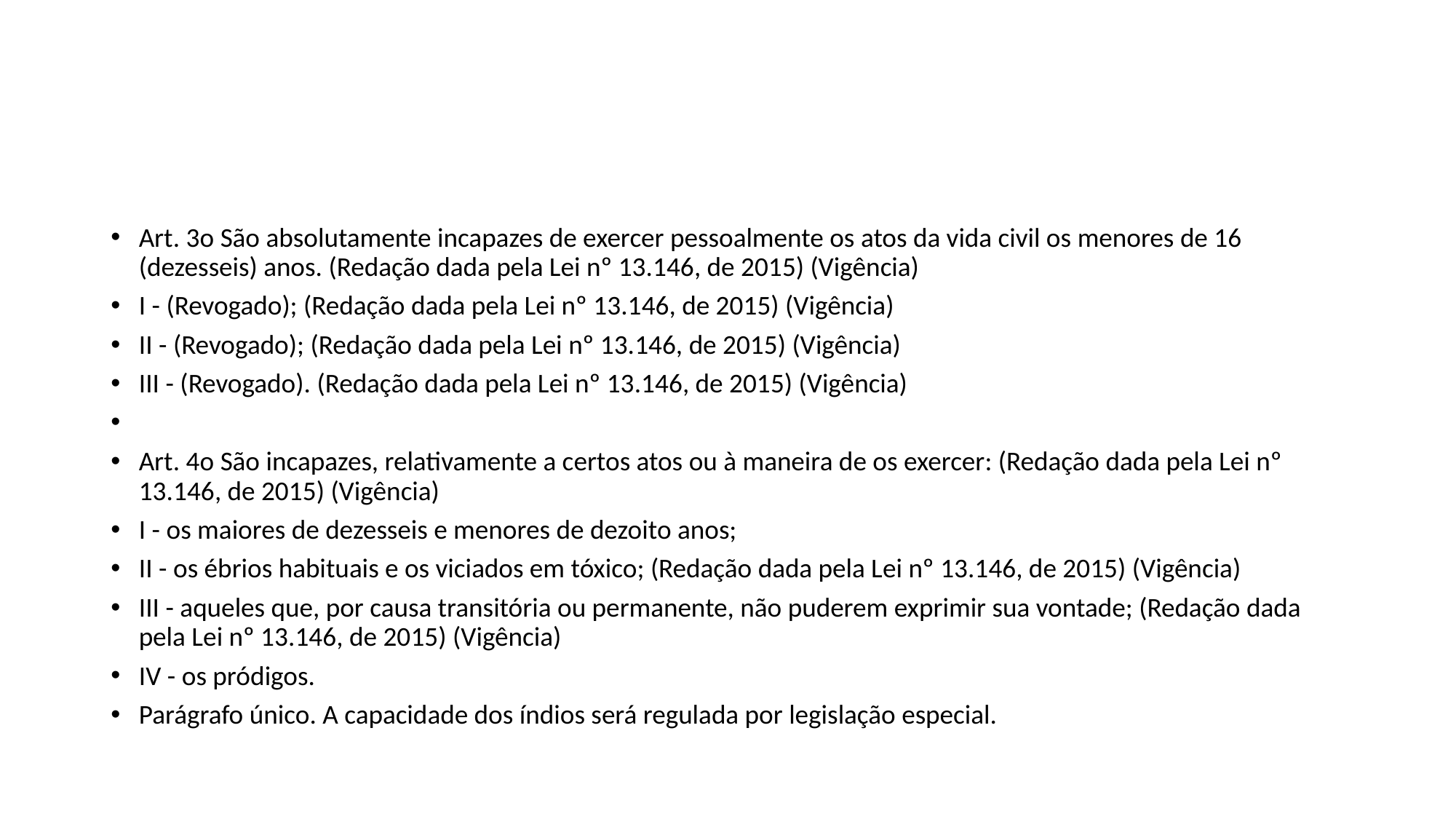

#
Art. 3o São absolutamente incapazes de exercer pessoalmente os atos da vida civil os menores de 16 (dezesseis) anos. (Redação dada pela Lei nº 13.146, de 2015) (Vigência)
I - (Revogado); (Redação dada pela Lei nº 13.146, de 2015) (Vigência)
II - (Revogado); (Redação dada pela Lei nº 13.146, de 2015) (Vigência)
III - (Revogado). (Redação dada pela Lei nº 13.146, de 2015) (Vigência)

Art. 4o São incapazes, relativamente a certos atos ou à maneira de os exercer: (Redação dada pela Lei nº 13.146, de 2015) (Vigência)
I - os maiores de dezesseis e menores de dezoito anos;
II - os ébrios habituais e os viciados em tóxico; (Redação dada pela Lei nº 13.146, de 2015) (Vigência)
III - aqueles que, por causa transitória ou permanente, não puderem exprimir sua vontade; (Redação dada pela Lei nº 13.146, de 2015) (Vigência)
IV - os pródigos.
Parágrafo único. A capacidade dos índios será regulada por legislação especial.